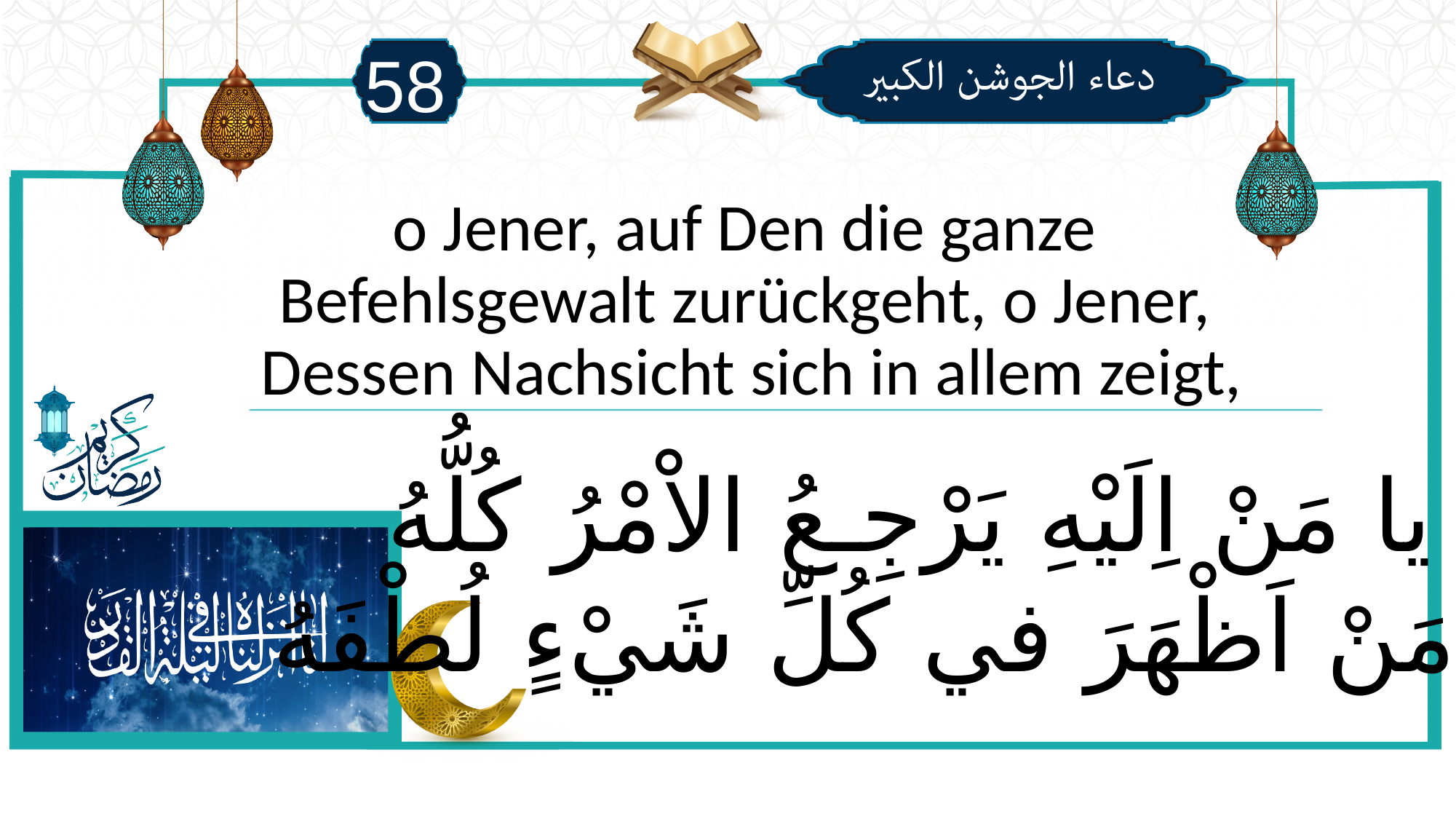

58
o Jener, auf Den die ganze
Befehlsgewalt zurückgeht, o Jener,
 Dessen Nachsicht sich in allem zeigt,
يا مَنْ اِلَيْهِ يَرْجِـعُ الاْمْرُ كُلُّهُ
يا مَنْ اَظْهَرَ في كُلِّ شَيْءٍ لُطْفَهُ